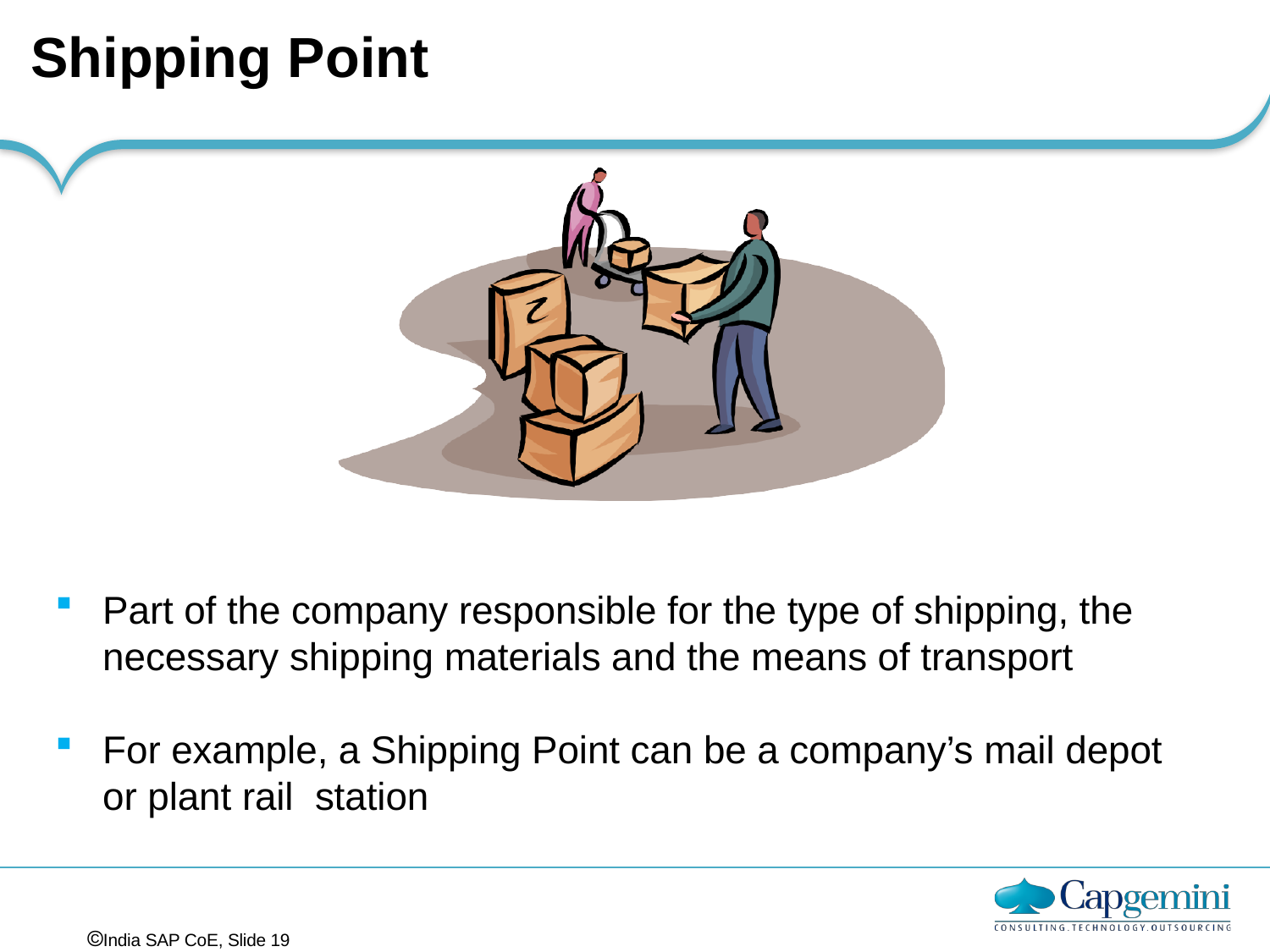

# Shipping Point

Part of the company responsible for the type of shipping, the necessary shipping materials and the means of transport

For example, a Shipping Point can be a company’s mail depot or plant rail  station
©India SAP CoE, Slide 19